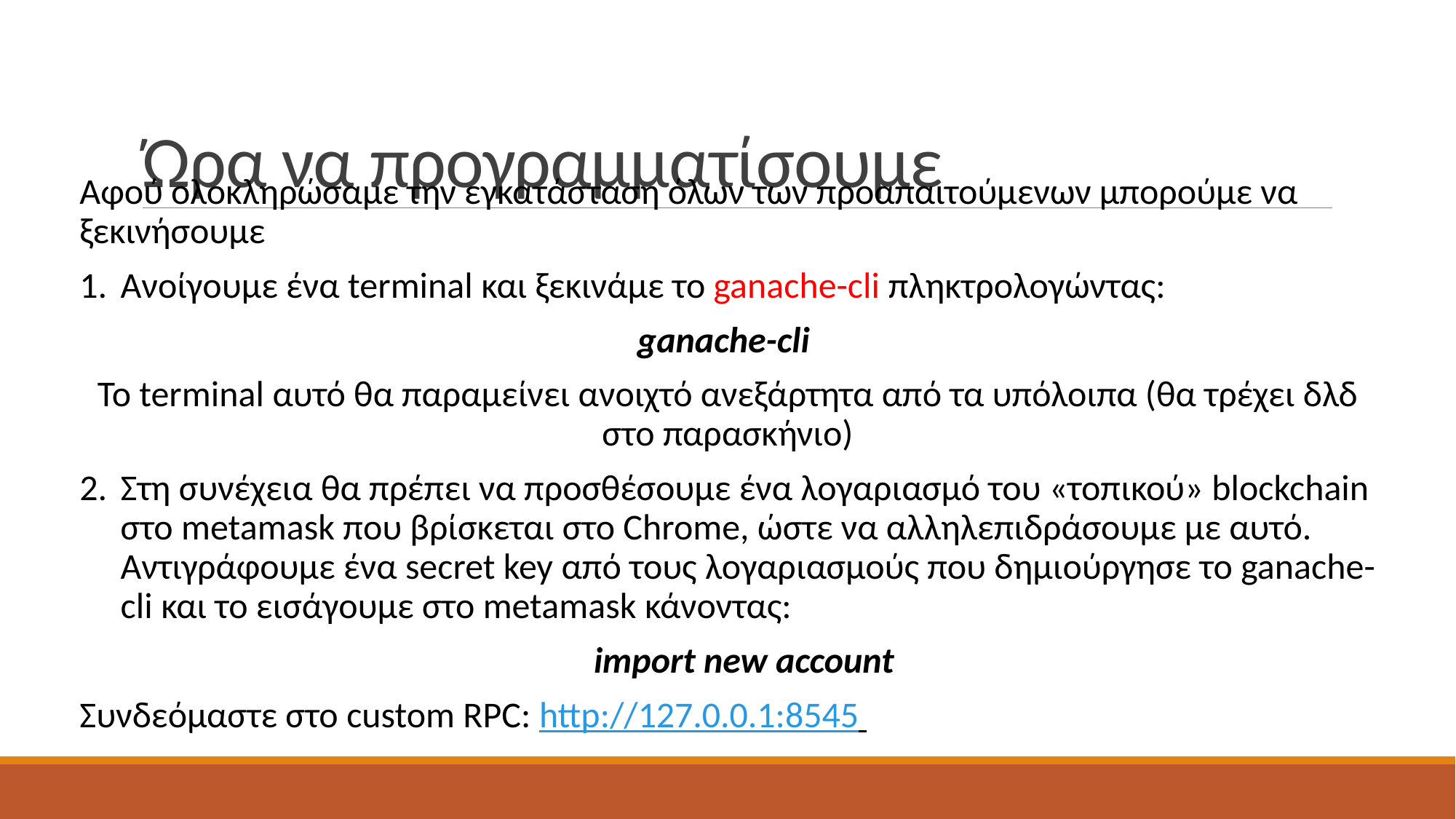

# Ώρα να προγραμματίσουμε
Αφού ολοκληρώσαμε την εγκατάσταση όλων των προαπαιτούμενων μπορούμε να ξεκινήσουμε
Ανοίγουμε ένα terminal και ξεκινάμε το ganache-cli πληκτρολογώντας:
ganache-cli
Το terminal αυτό θα παραμείνει ανοιχτό ανεξάρτητα από τα υπόλοιπα (θα τρέχει δλδ στο παρασκήνιο)
Στη συνέχεια θα πρέπει να προσθέσουμε ένα λογαριασμό του «τοπικού» blockchain στο metamask που βρίσκεται στο Chrome, ώστε να αλληλεπιδράσουμε με αυτό. Αντιγράφουμε ένα secret key από τους λογαριασμούς που δημιούργησε το ganache-cli και το εισάγουμε στο metamask κάνοντας:
    import new account
Συνδεόμαστε στο custom RPC: http://127.0.0.1:8545